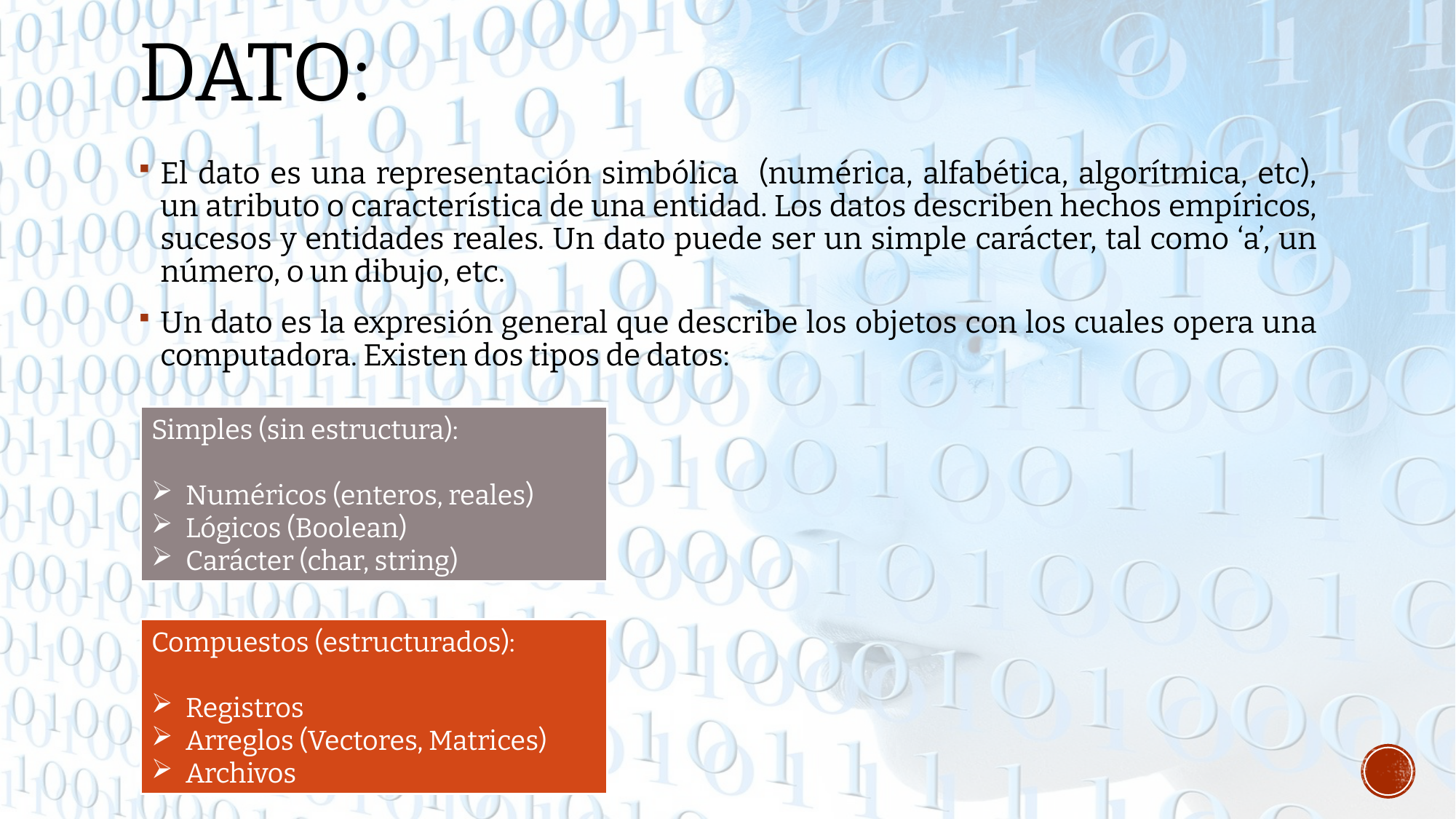

# Dato:
El dato es una representación simbólica  (numérica, alfabética, algorítmica, etc), un atributo o característica de una entidad. Los datos describen hechos empíricos, sucesos y entidades reales. Un dato puede ser un simple carácter, tal como ‘a’, un número, o un dibujo, etc.
Un dato es la expresión general que describe los objetos con los cuales opera una computadora. Existen dos tipos de datos:
Simples (sin estructura):

Numéricos (enteros, reales)
Lógicos (Boolean)
Carácter (char, string)
Compuestos (estructurados):

Registros
Arreglos (Vectores, Matrices)
Archivos